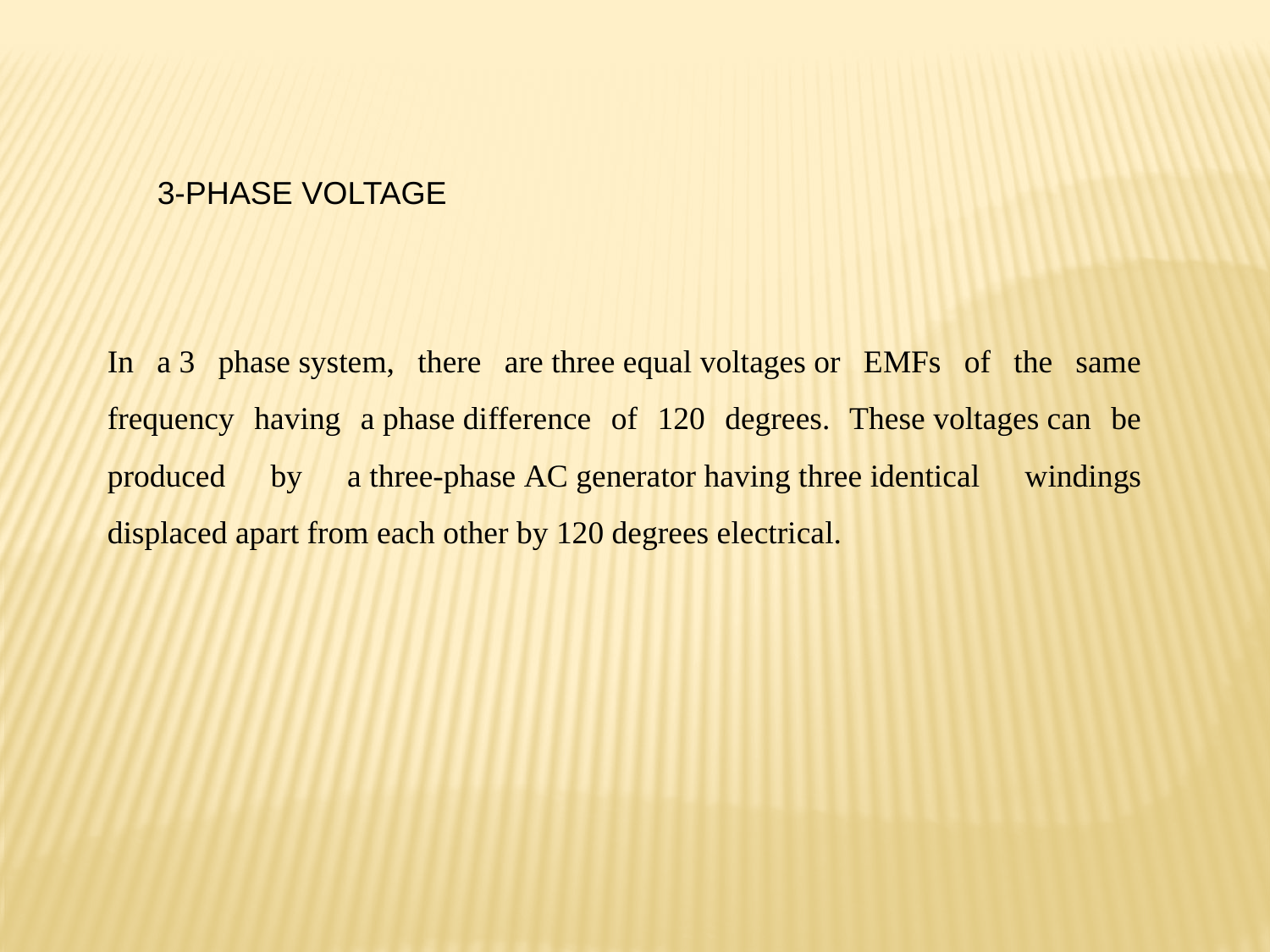

3-PHASE VOLTAGE
In a 3 phase system, there are three equal voltages or EMFs of the same frequency having a phase difference of 120 degrees. These voltages can be produced by a three-phase AC generator having three identical windings displaced apart from each other by 120 degrees electrical.